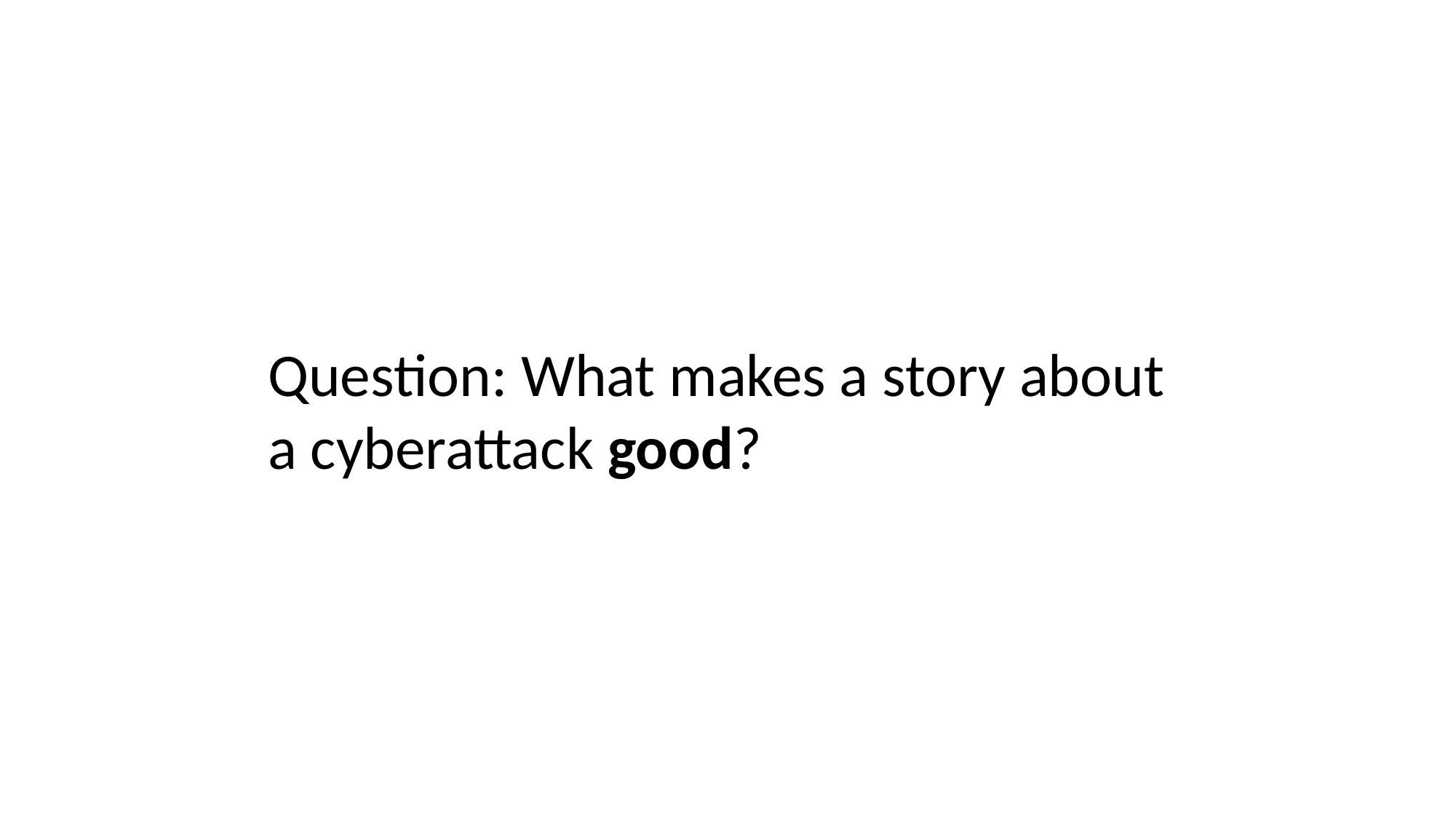

Question: What makes a story about a cyberattack good?